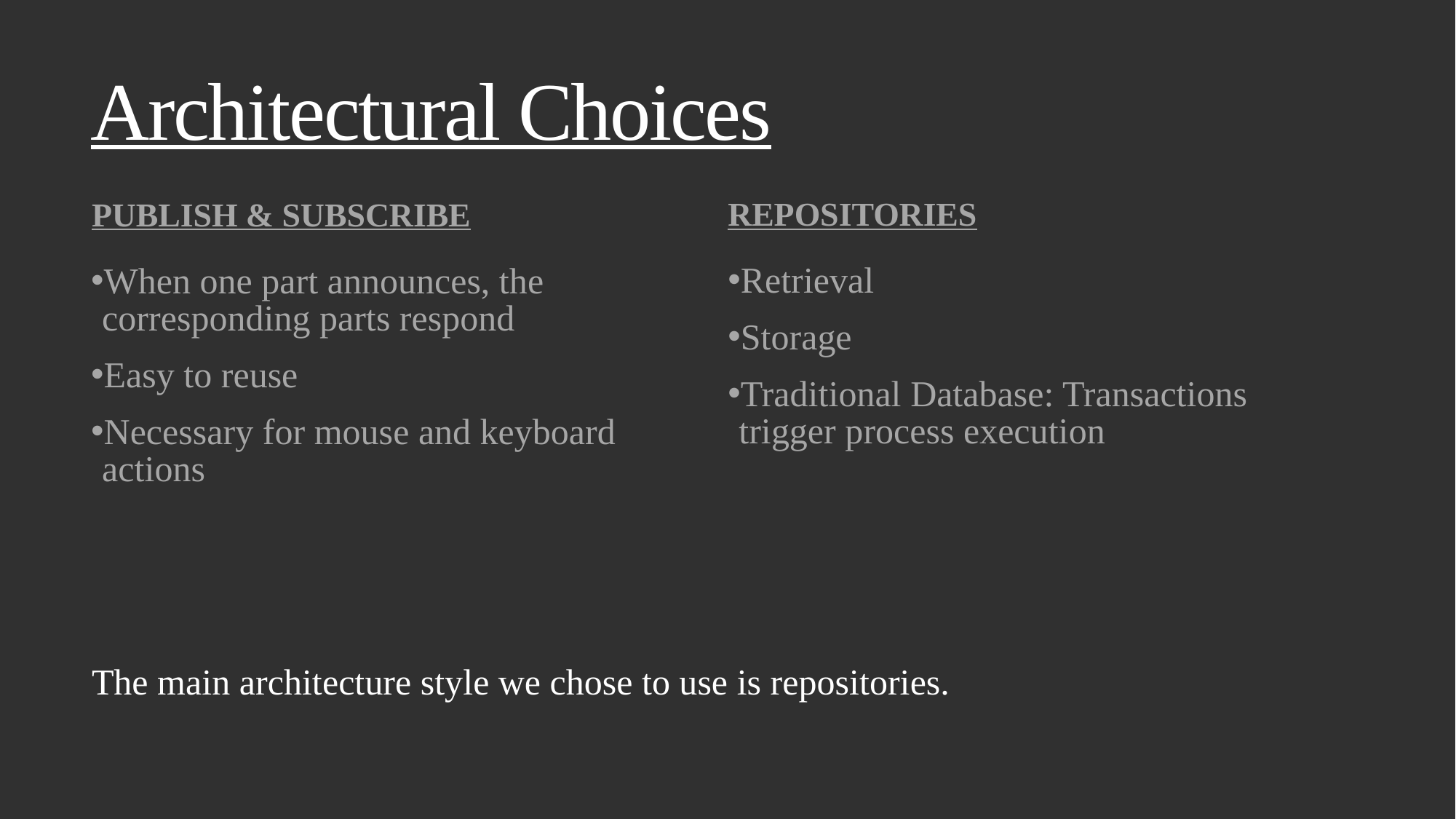

# Architectural Choices
Repositories
Publish & Subscribe
Retrieval
Storage
Traditional Database: Transactions trigger process execution
When one part announces, the corresponding parts respond
Easy to reuse
Necessary for mouse and keyboard actions
The main architecture style we chose to use is repositories.